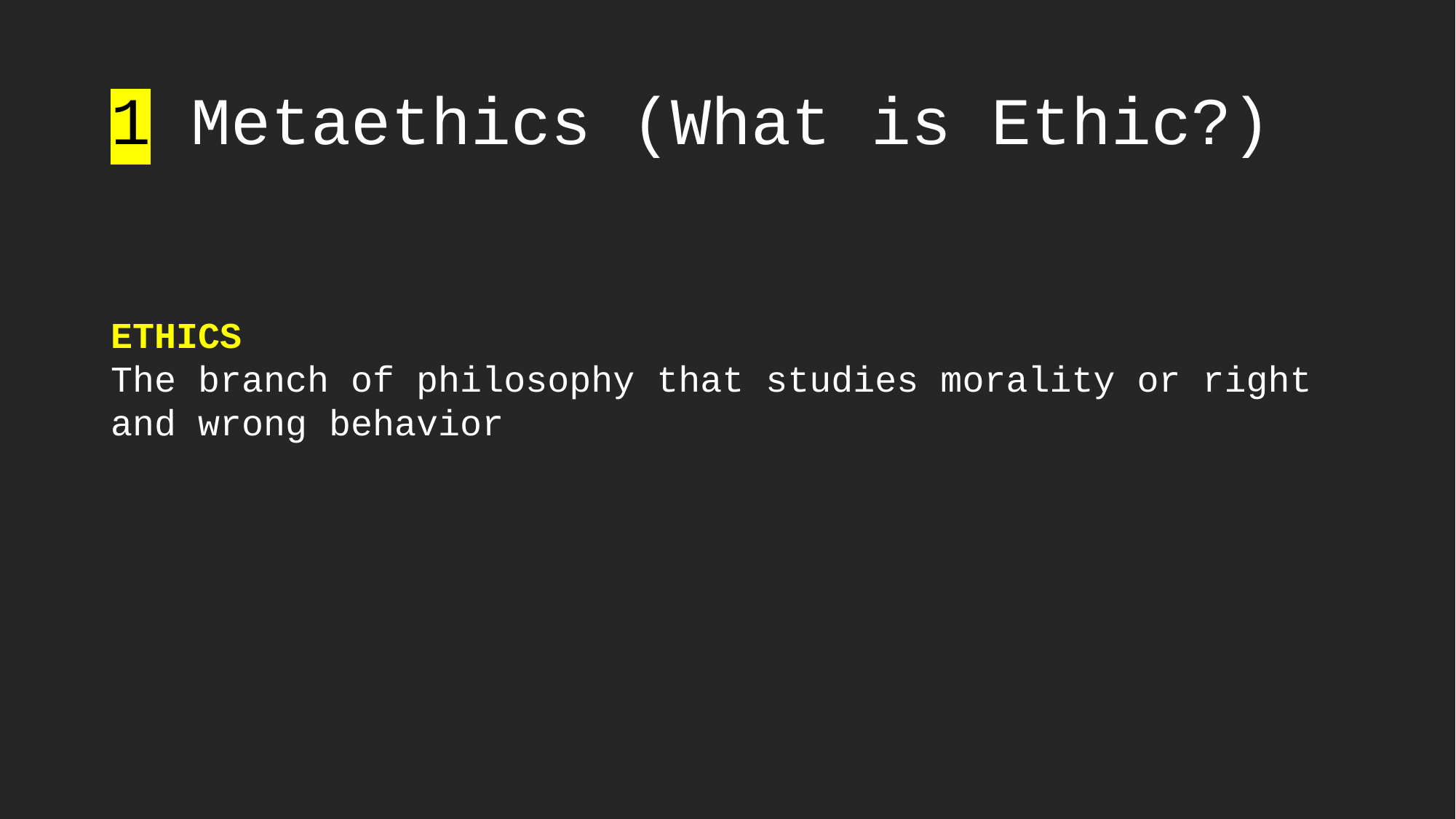

# 1 Metaethics (What is Ethic?)
ETHICS
The branch of philosophy that studies morality or right and wrong behavior